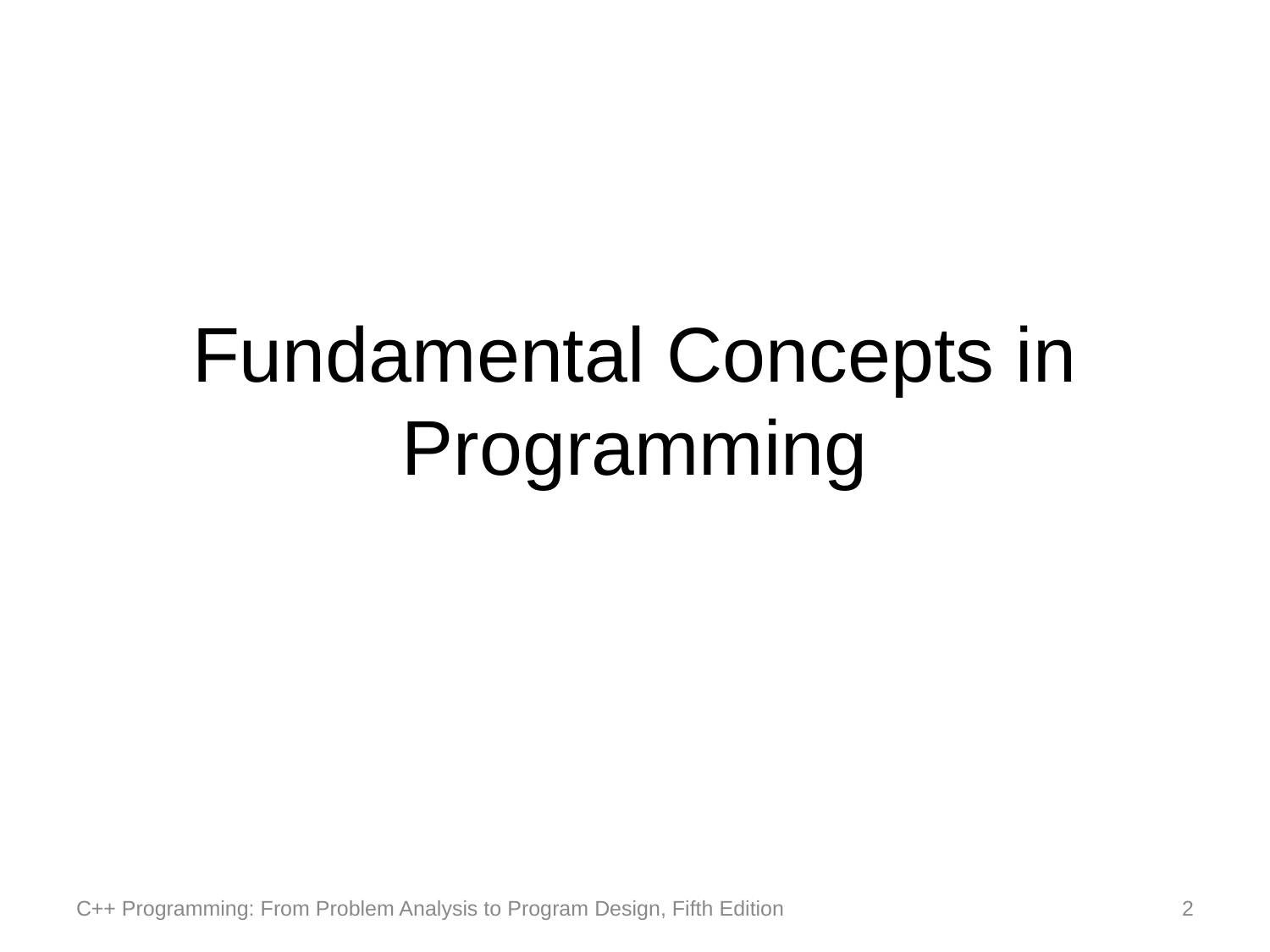

# Fundamental Concepts in Programming
C++ Programming: From Problem Analysis to Program Design, Fifth Edition
2